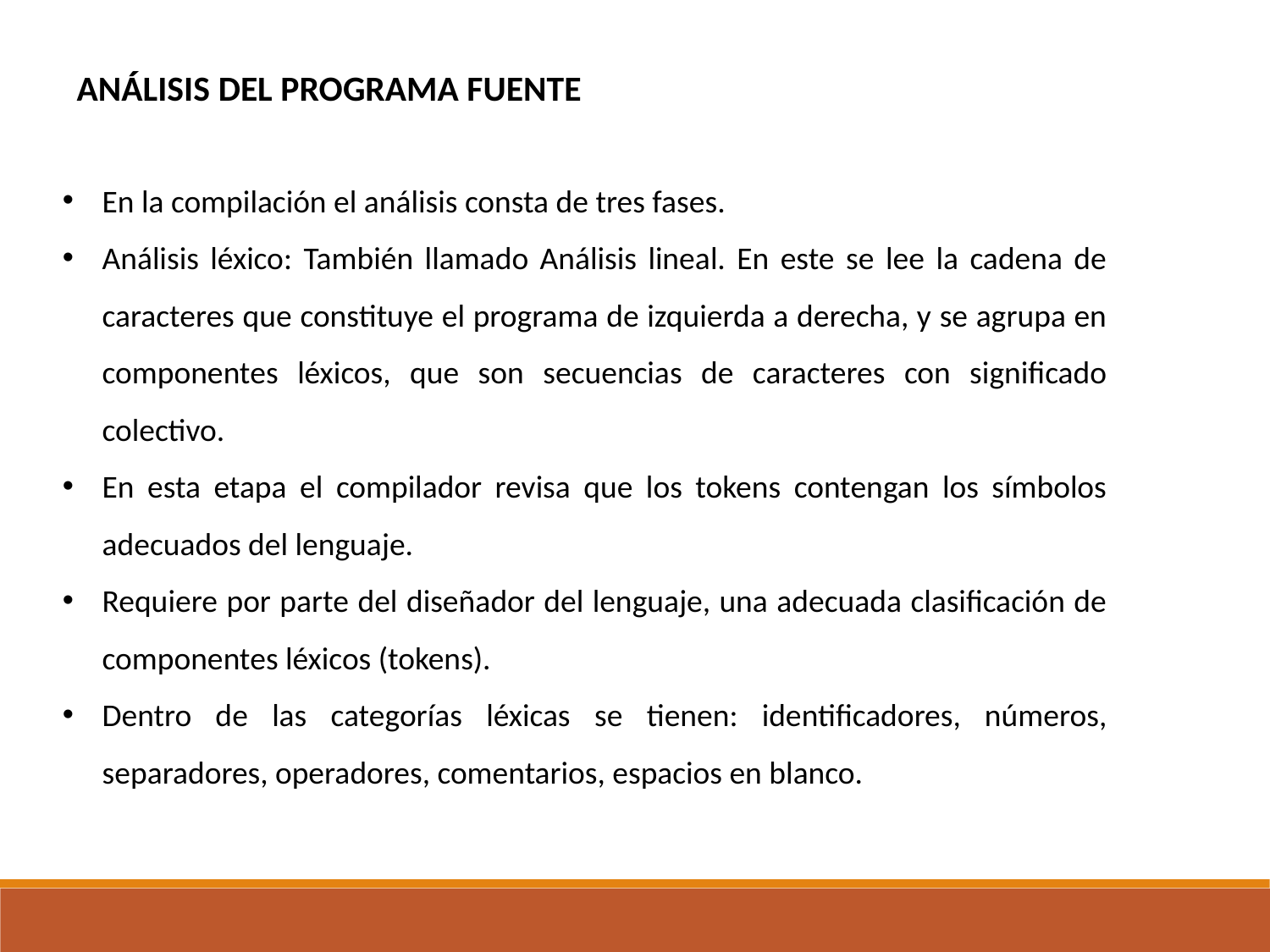

ANÁLISIS DEL PROGRAMA FUENTE
En la compilación el análisis consta de tres fases.
Análisis léxico: También llamado Análisis lineal. En este se lee la cadena de caracteres que constituye el programa de izquierda a derecha, y se agrupa en componentes léxicos, que son secuencias de caracteres con significado colectivo.
En esta etapa el compilador revisa que los tokens contengan los símbolos adecuados del lenguaje.
Requiere por parte del diseñador del lenguaje, una adecuada clasificación de componentes léxicos (tokens).
Dentro de las categorías léxicas se tienen: identificadores, números, separadores, operadores, comentarios, espacios en blanco.